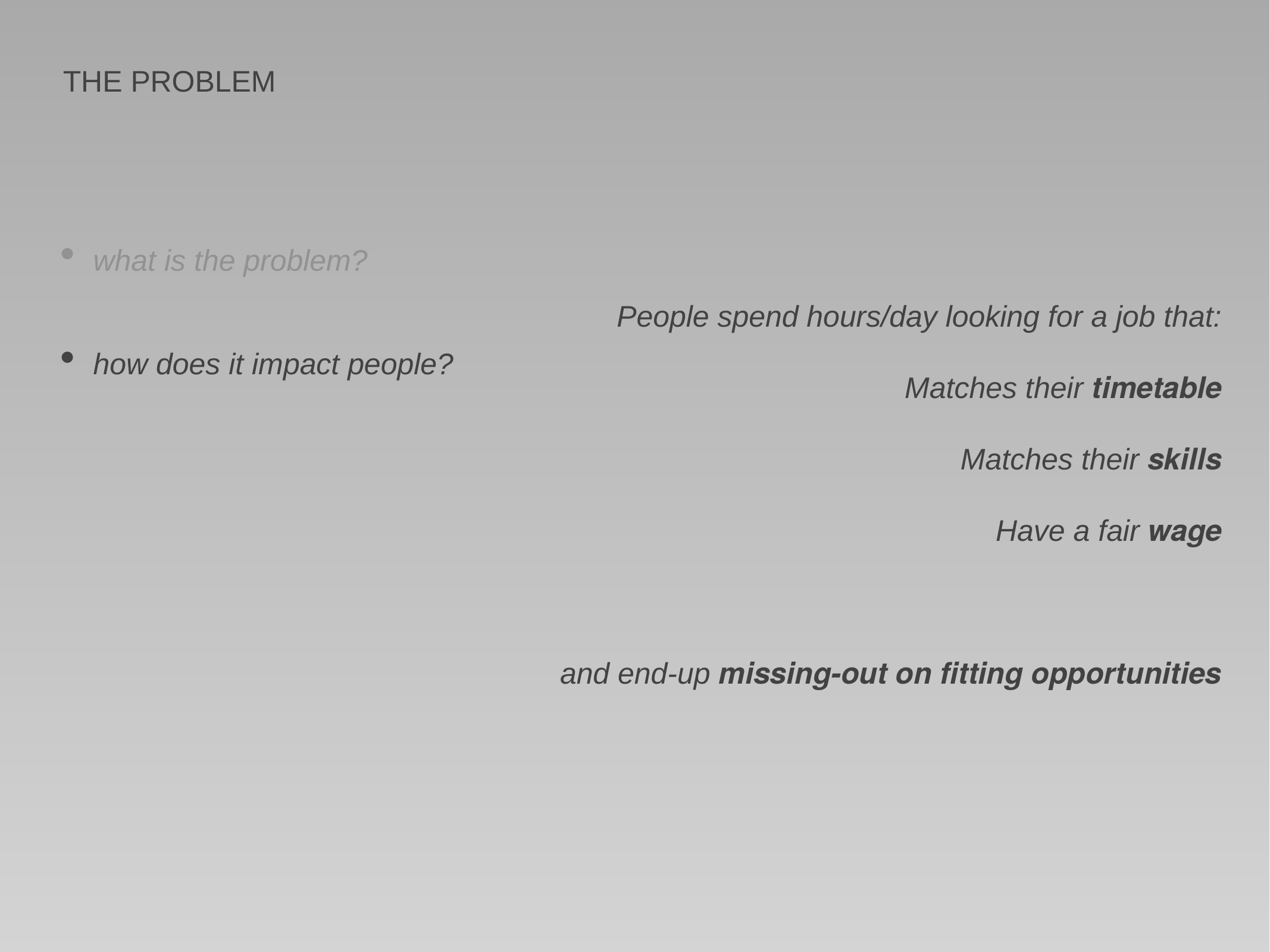

The problem
what is the problem?
People spend hours/day looking for a job that:
Matches their timetable
Matches their skills
Have a fair wage

and end-up missing-out on fitting opportunities
how does it impact people?